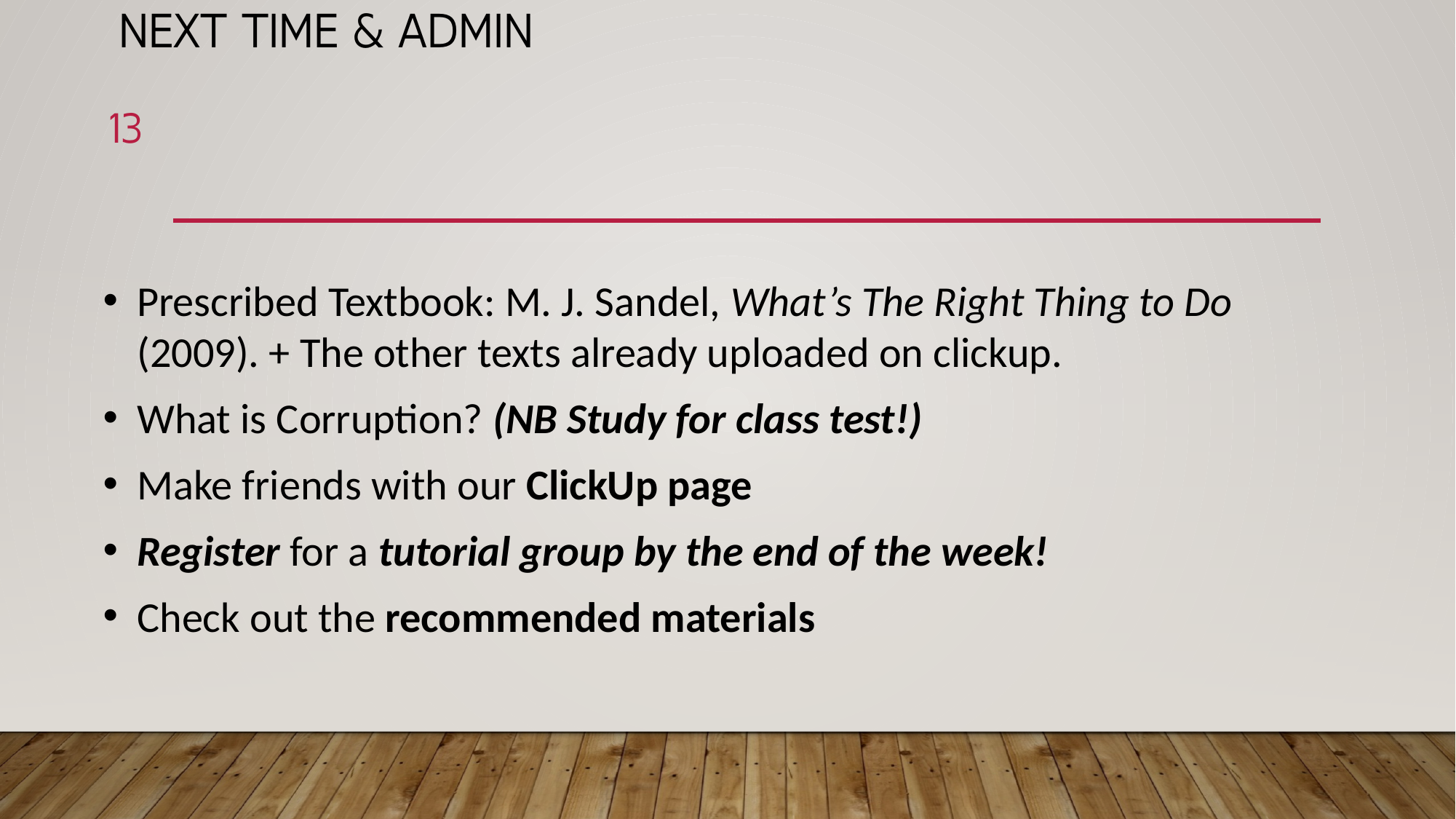

# Next Time & Admin
13
Prescribed Textbook: M. J. Sandel, What’s The Right Thing to Do (2009). + The other texts already uploaded on clickup.
What is Corruption? (NB Study for class test!)
Make friends with our ClickUp page
Register for a tutorial group by the end of the week!
Check out the recommended materials